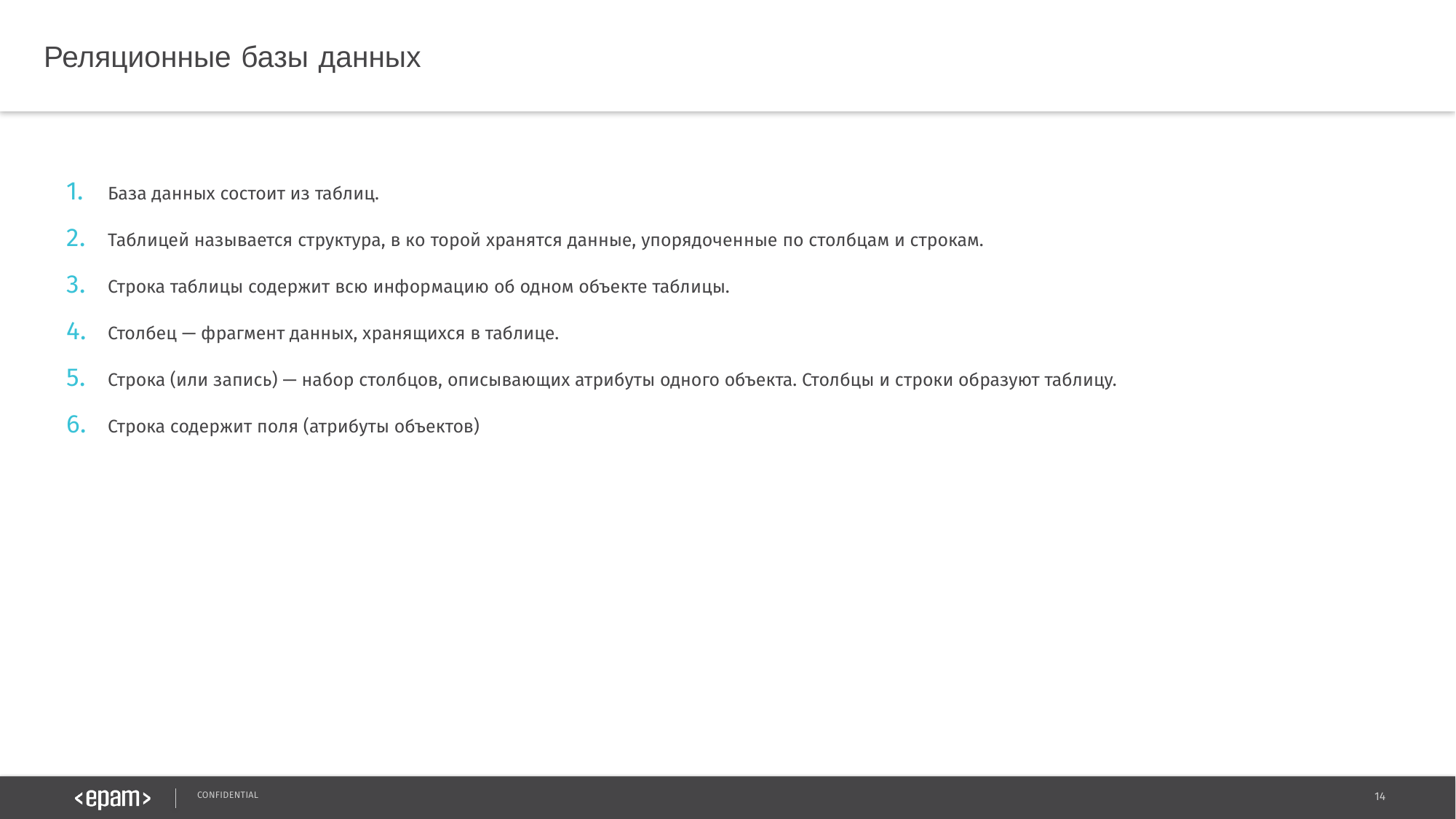

Реляционные базы данных
База данных состоит из таблиц.
Таблицей называется структура, в ко­ торой хранятся данные, упорядочен­ные по столбцам и строкам.
Строка таблицы содержит всю инфор­мацию об одном объекте таблицы.
Столбец — фрагмент данных, хранящихся в таблице.
Стро­ка (или запись) — набор столбцов, описывающих атрибуты одного объекта. Столбцы и строки образуют таблицу.
Строка содержит поля (атрибуты объектов)